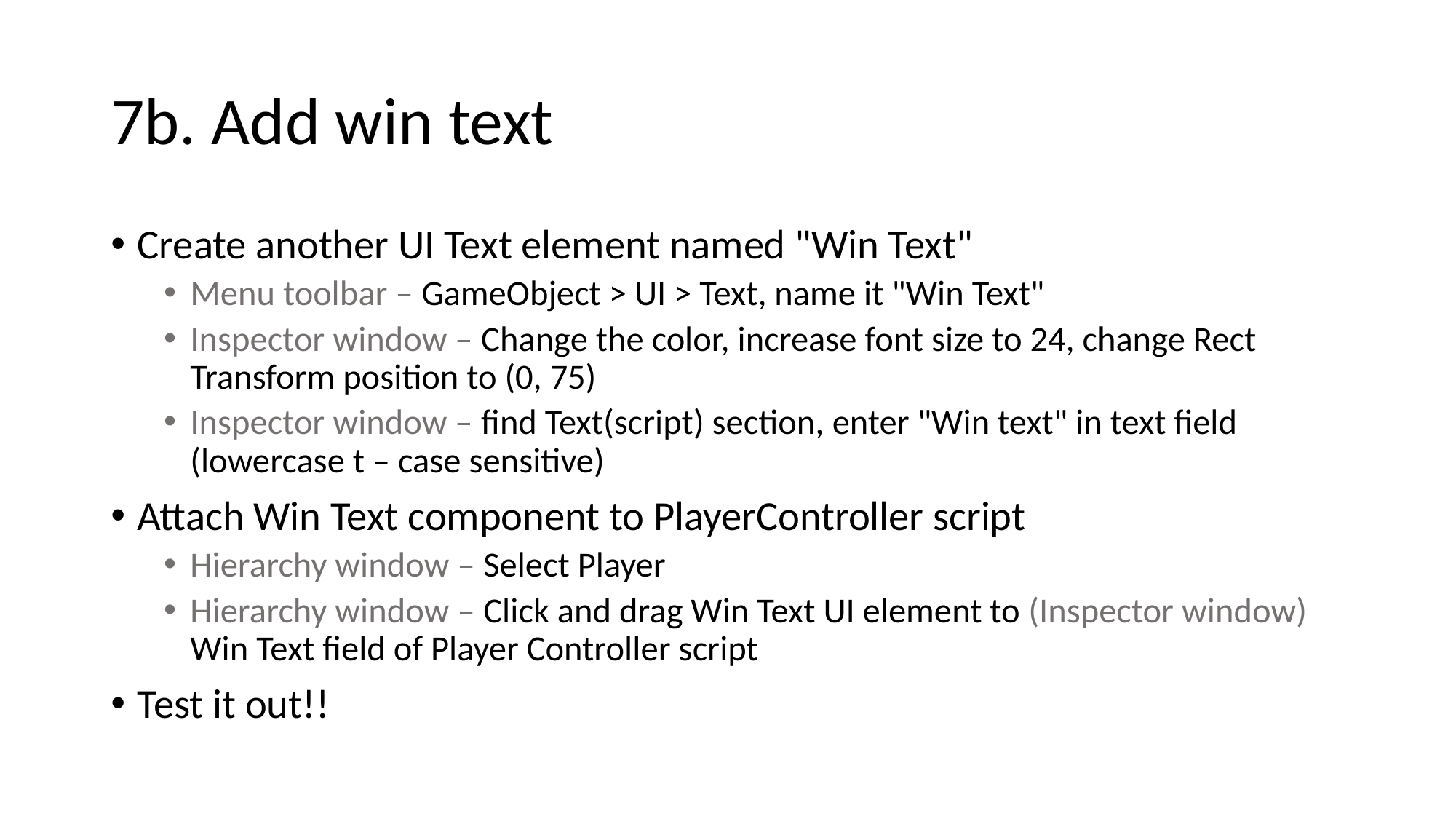

# 7b. Add win text
Create another UI Text element named "Win Text"
Menu toolbar – GameObject > UI > Text, name it "Win Text"
Inspector window – Change the color, increase font size to 24, change Rect Transform position to (0, 75)
Inspector window – find Text(script) section, enter "Win text" in text field (lowercase t – case sensitive)
Attach Win Text component to PlayerController script
Hierarchy window – Select Player
Hierarchy window – Click and drag Win Text UI element to (Inspector window) Win Text field of Player Controller script
Test it out!!